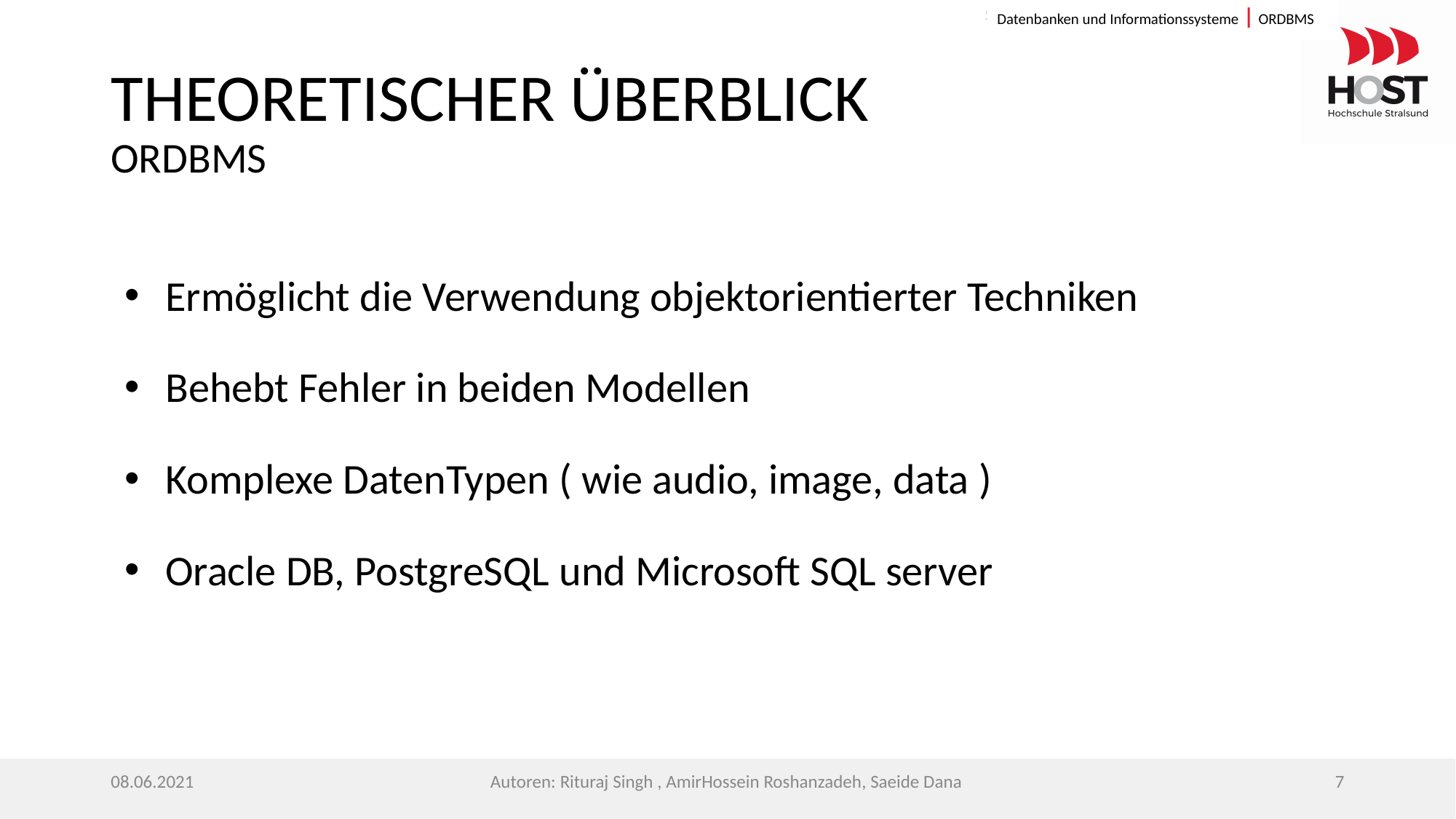

Datenbanken und Informationssysteme | ORDBMS
# THEORETISCHER ÜBERBLICK ORDBMS

Ermöglicht die Verwendung objektorientierter Techniken

Behebt Fehler in beiden Modellen

Komplexe DatenTypen ( wie audio, image, data )

Oracle DB, PostgreSQL und Microsoft SQL server

08.06.2021
Autoren: Rituraj Singh , AmirHossein Roshanzadeh, Saeide Dana
7